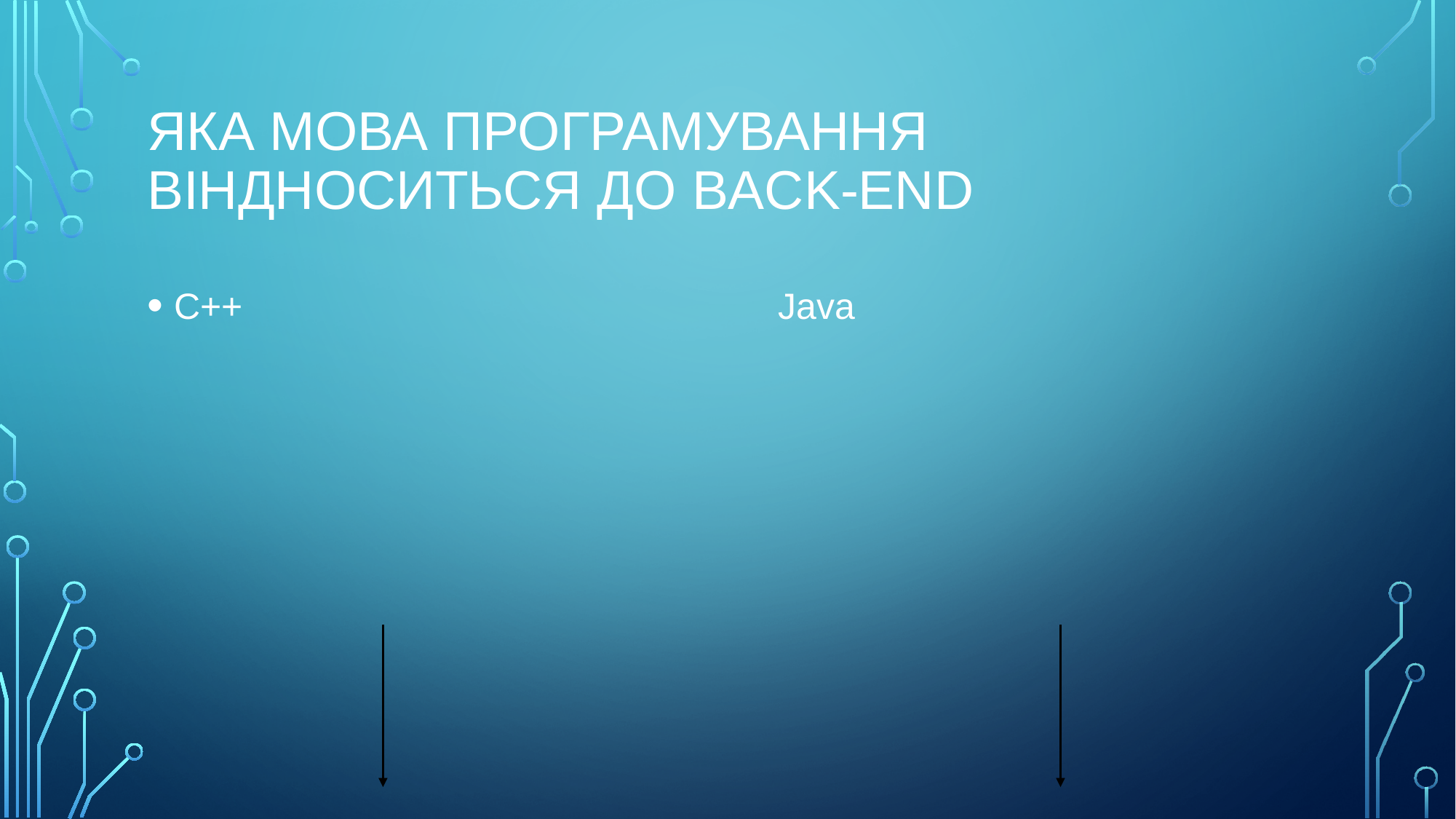

# Яка мова програмування віндноситься до back-end
С++
   Java